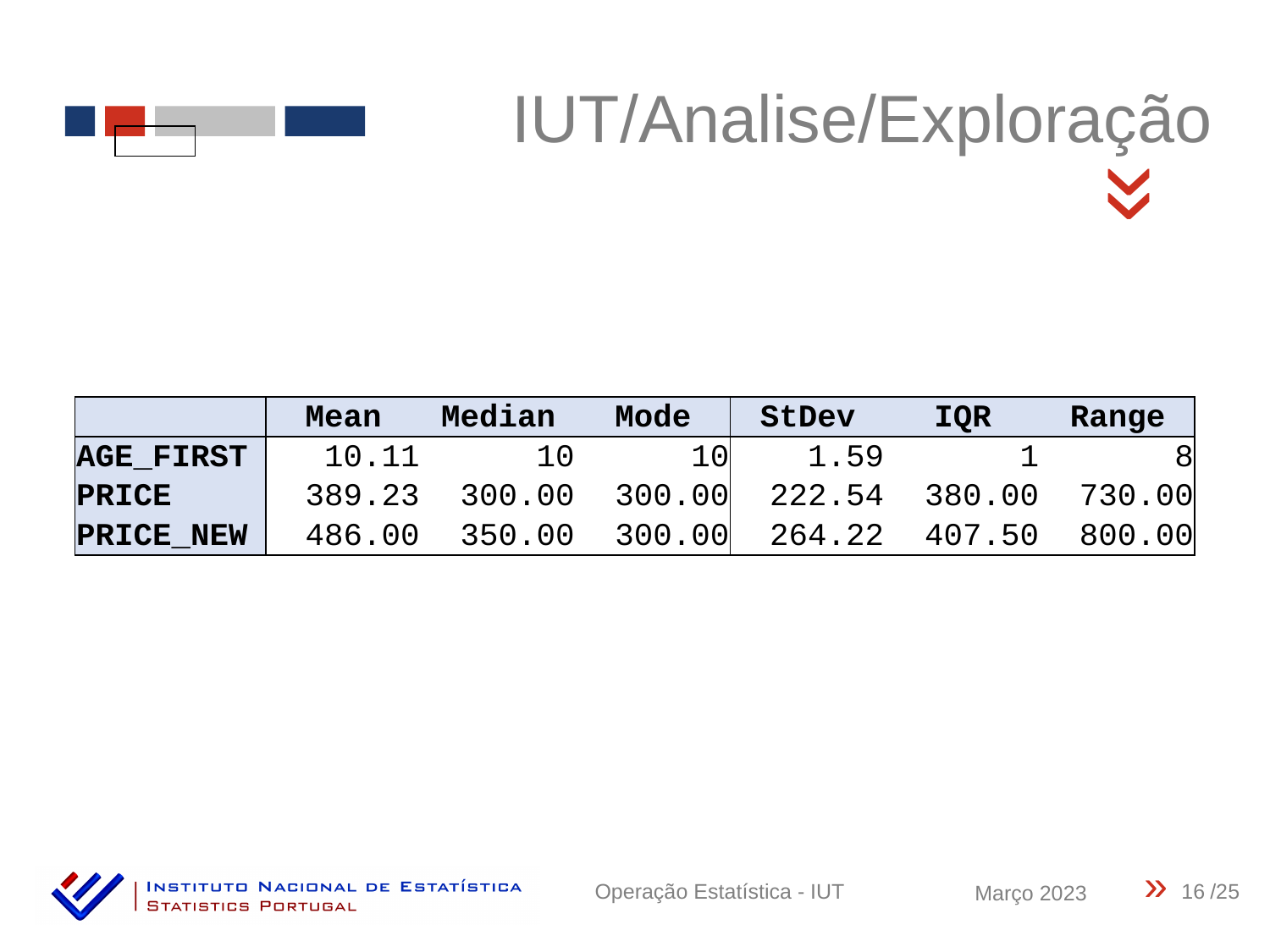

IUT/Analise/Exploração
«
|  | Mean | Median | Mode | StDev | IQR | Range |
| --- | --- | --- | --- | --- | --- | --- |
| AGE\_FIRST | 10.11 | 10 | 10 | 1.59 | 1 | 8 |
| PRICE | 389.23 | 300.00 | 300.00 | 222.54 | 380.00 | 730.00 |
| PRICE\_NEW | 486.00 | 350.00 | 300.00 | 264.22 | 407.50 | 800.00 |
16